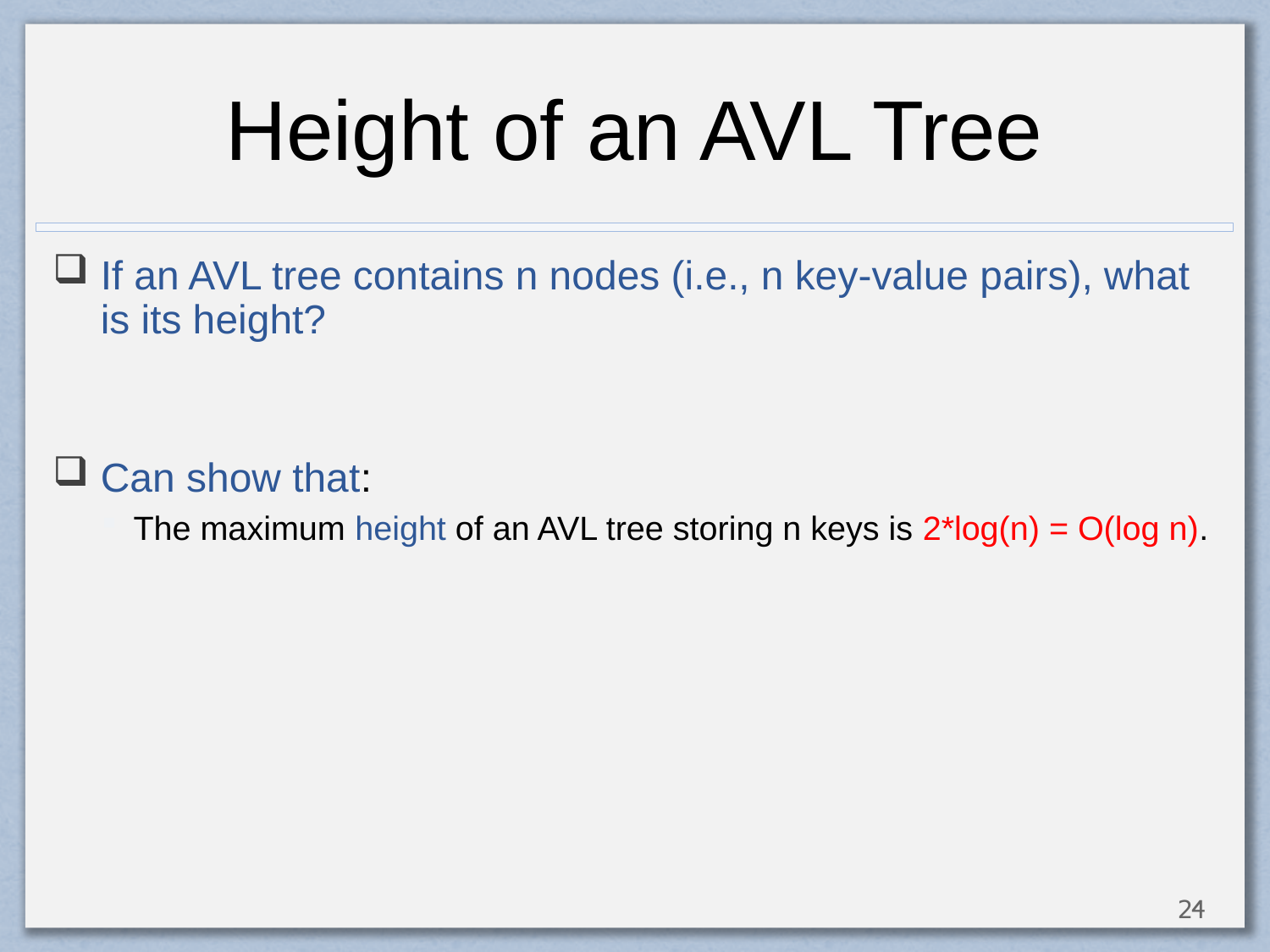

AVL Trees
# Height of an AVL Tree
If an AVL tree contains n nodes (i.e., n key-value pairs), what is its height?

Can show that:
The maximum height of an AVL tree storing n keys is 2*log(n) = O(log n).
24